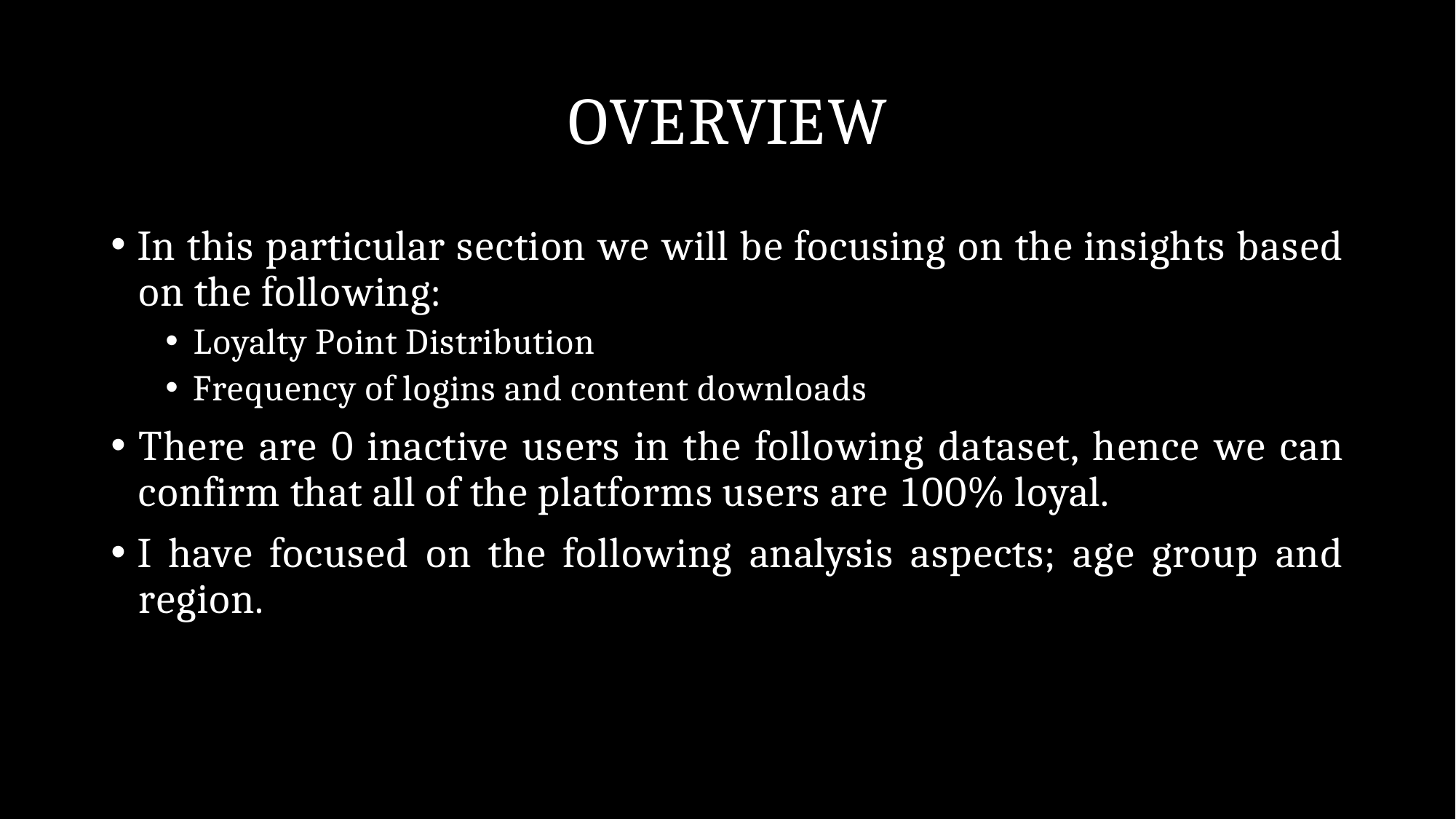

# OVERVIEW
In this particular section we will be focusing on the insights based on the following:
Loyalty Point Distribution
Frequency of logins and content downloads
There are 0 inactive users in the following dataset, hence we can confirm that all of the platforms users are 100% loyal.
I have focused on the following analysis aspects; age group and region.